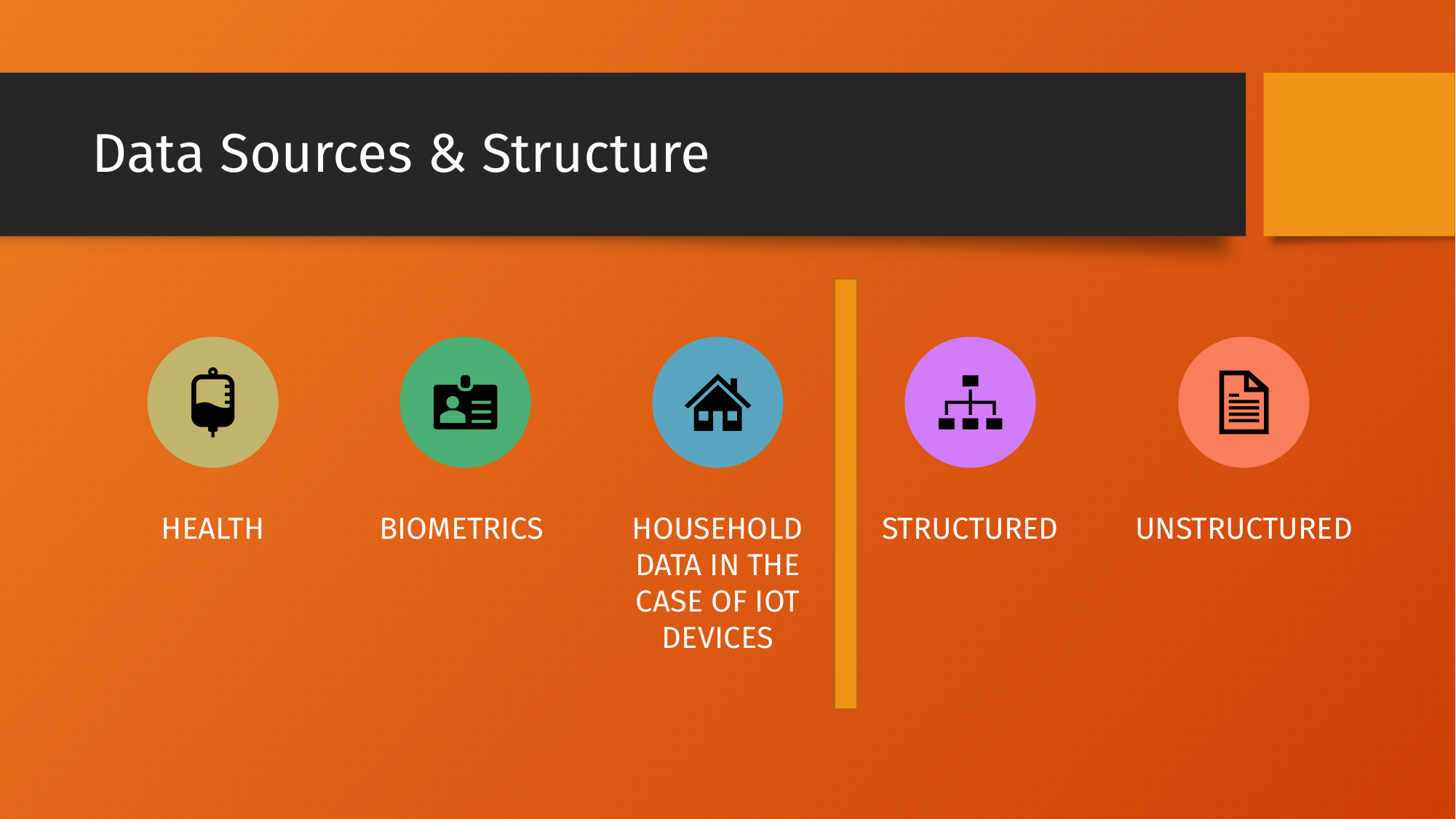

# Data Sources & Structure

HEALTH

BIOMETRICS

HOUSEHOLD DATA IN THE CASE OF IOT DEVICES

STRUCTURED

UNSTRUCTURED